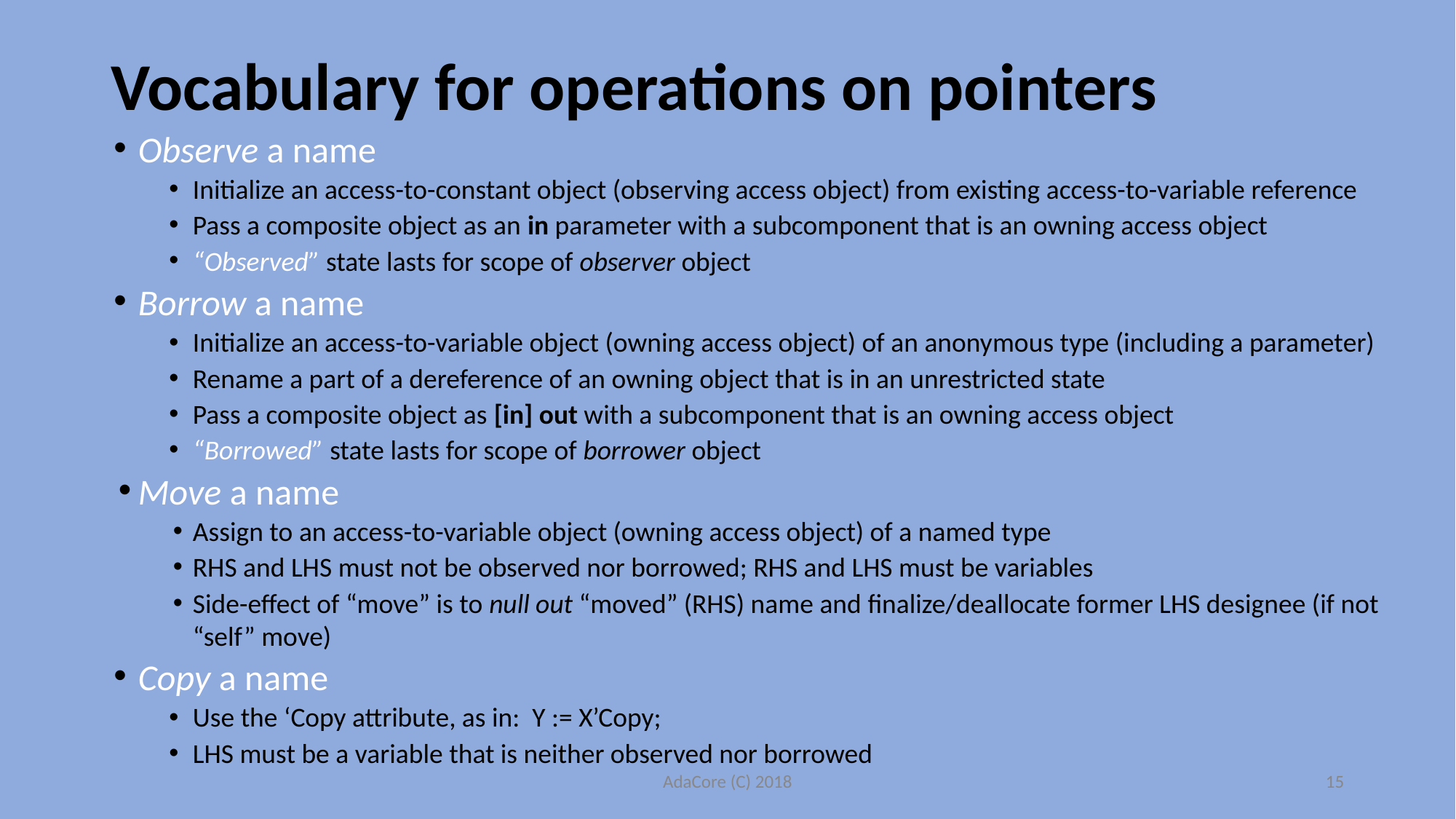

# Vocabulary for operations on pointers
Observe a name
Initialize an access-to-constant object (observing access object) from existing access-to-variable reference
Pass a composite object as an in parameter with a subcomponent that is an owning access object
“Observed” state lasts for scope of observer object
Borrow a name
Initialize an access-to-variable object (owning access object) of an anonymous type (including a parameter)
Rename a part of a dereference of an owning object that is in an unrestricted state
Pass a composite object as [in] out with a subcomponent that is an owning access object
“Borrowed” state lasts for scope of borrower object
Move a name
Assign to an access-to-variable object (owning access object) of a named type
RHS and LHS must not be observed nor borrowed; RHS and LHS must be variables
Side-effect of “move” is to null out “moved” (RHS) name and finalize/deallocate former LHS designee (if not “self” move)
Copy a name
Use the ‘Copy attribute, as in:  Y := X’Copy;
LHS must be a variable that is neither observed nor borrowed
AdaCore (C) 2018
15